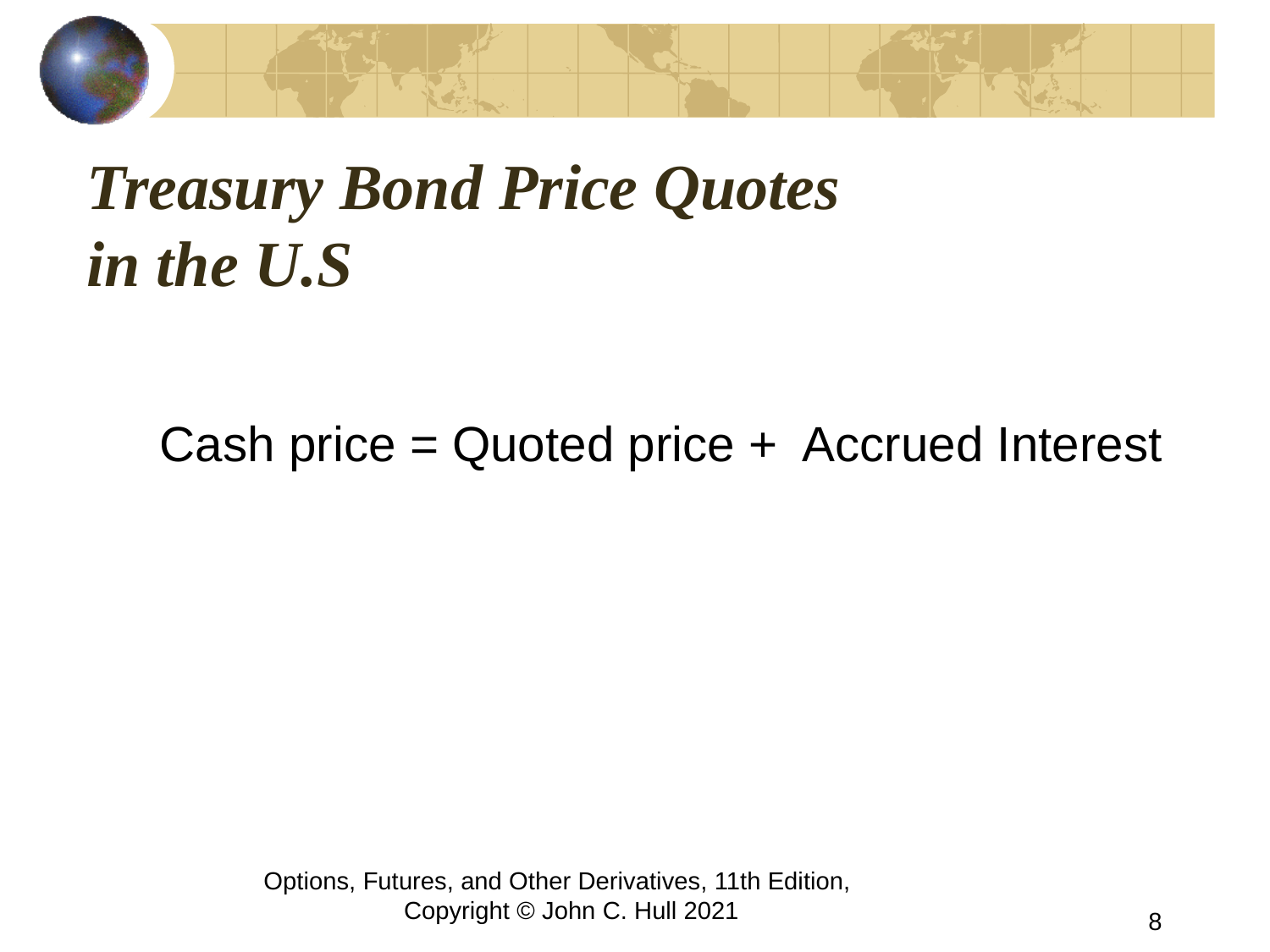

# Treasury Bond Price Quotes in the U.S
   Cash price = Quoted price +  Accrued Interest
Options, Futures, and Other Derivatives, 11th Edition,     Copyright © John C. Hull 2021
8